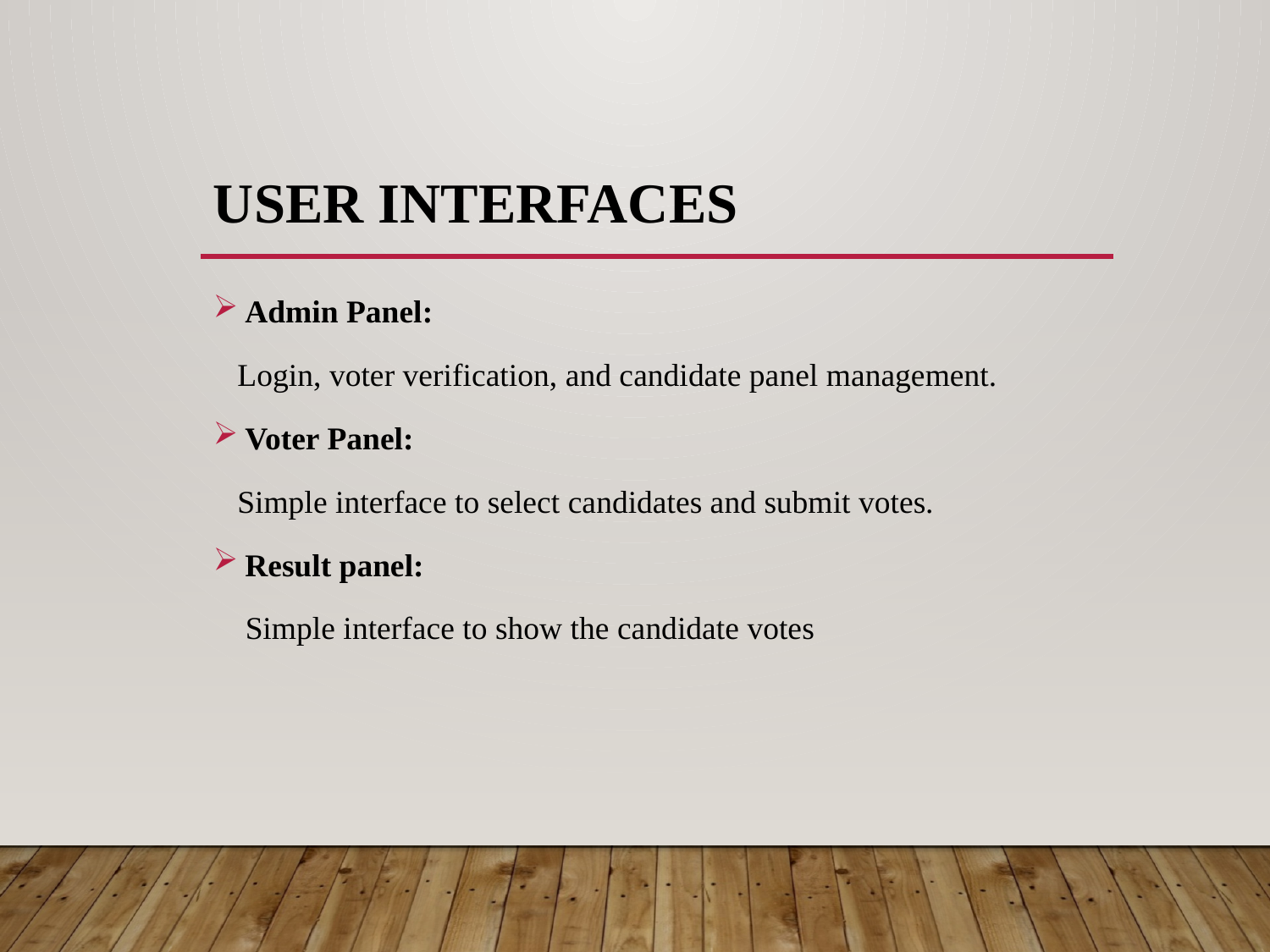

# User Interfaces
Admin Panel:
   Login, voter verification, and candidate panel management.
Voter Panel:
   Simple interface to select candidates and submit votes.
Result panel:
    Simple interface to show the candidate votes